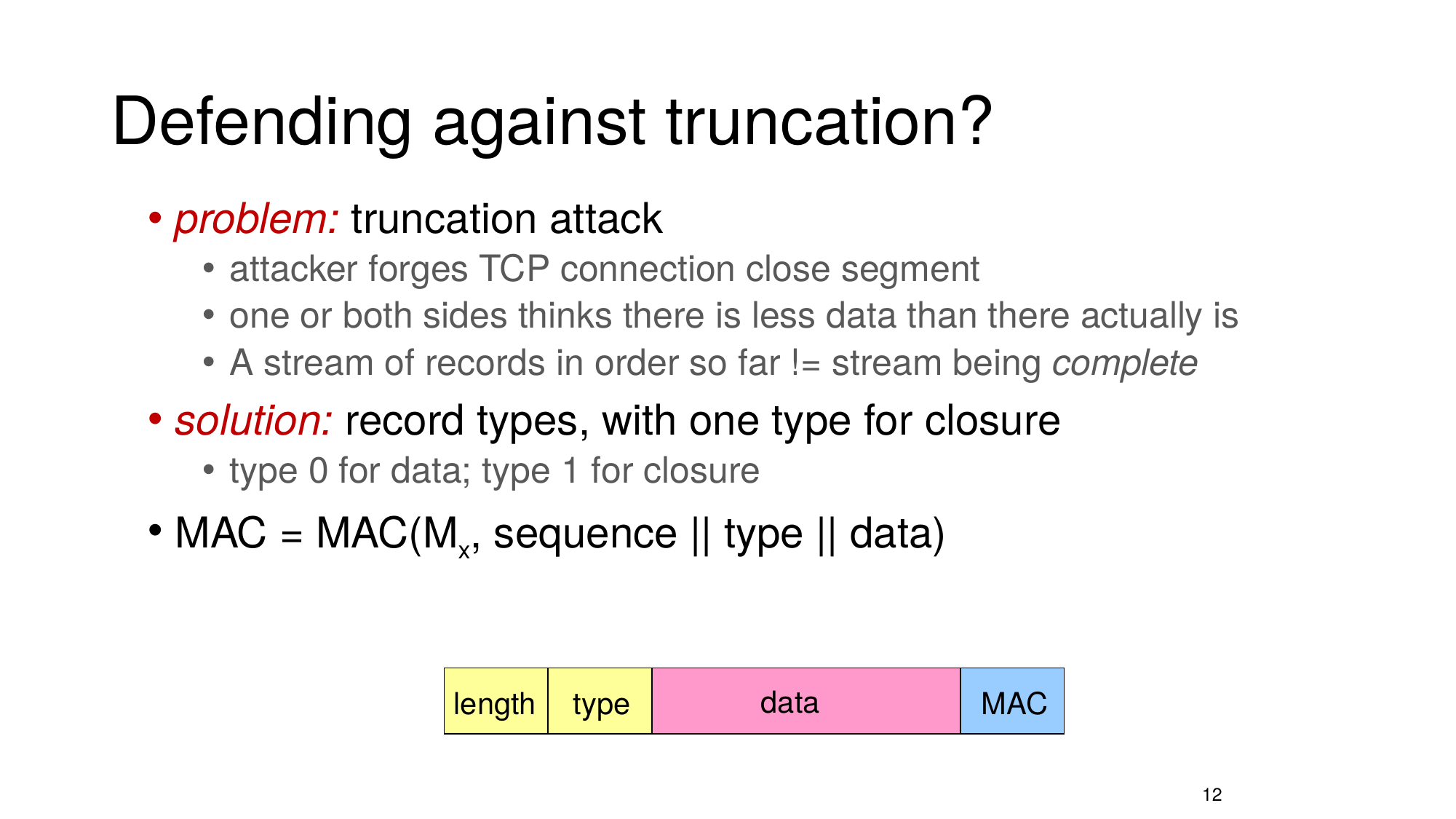

# Defending against truncation?
problem: truncation attack
attacker forges TCP connection close segment
one or both sides thinks there is less data than there actually is
A stream of records in order so far != stream being complete
solution: record types, with one type for closure
type 0 for data; type 1 for closure
MAC = MAC(Mx, sequence || type || data)

data
length
type
MAC
12